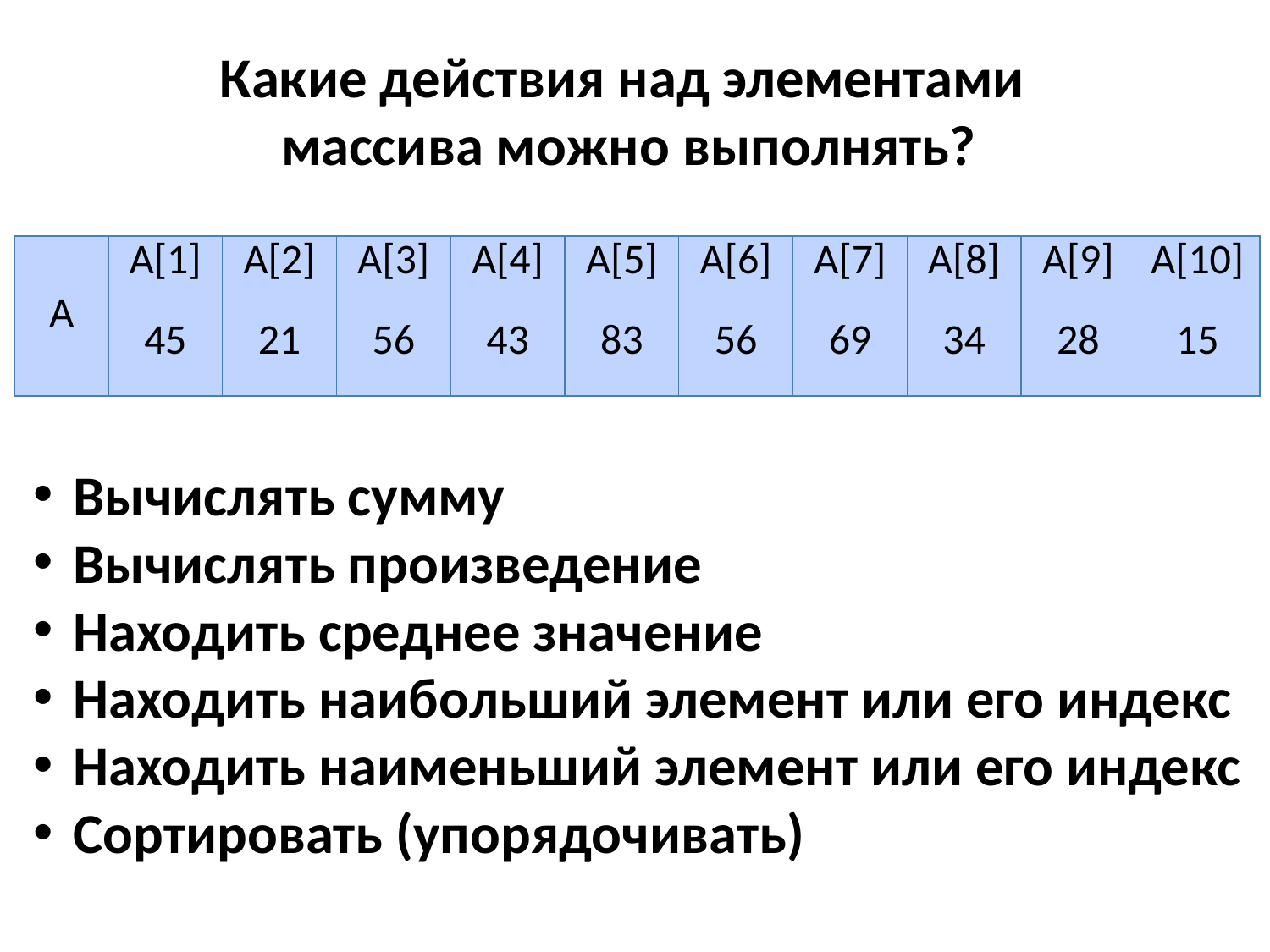

Какие действия над элементами
массива можно выполнять?
| А | А[1] | А[2] | А[3] | А[4] | А[5] | А[6] | А[7] | А[8] | А[9] | А[10] |
| --- | --- | --- | --- | --- | --- | --- | --- | --- | --- | --- |
|  | 45 | 21 | 56 | 43 | 83 | 56 | 69 | 34 | 28 | 15 |
Вычислять сумму
Вычислять произведение
Находить среднее значение
Находить наибольший элемент или его индекс
Находить наименьший элемент или его индекс
Сортировать (упорядочивать)